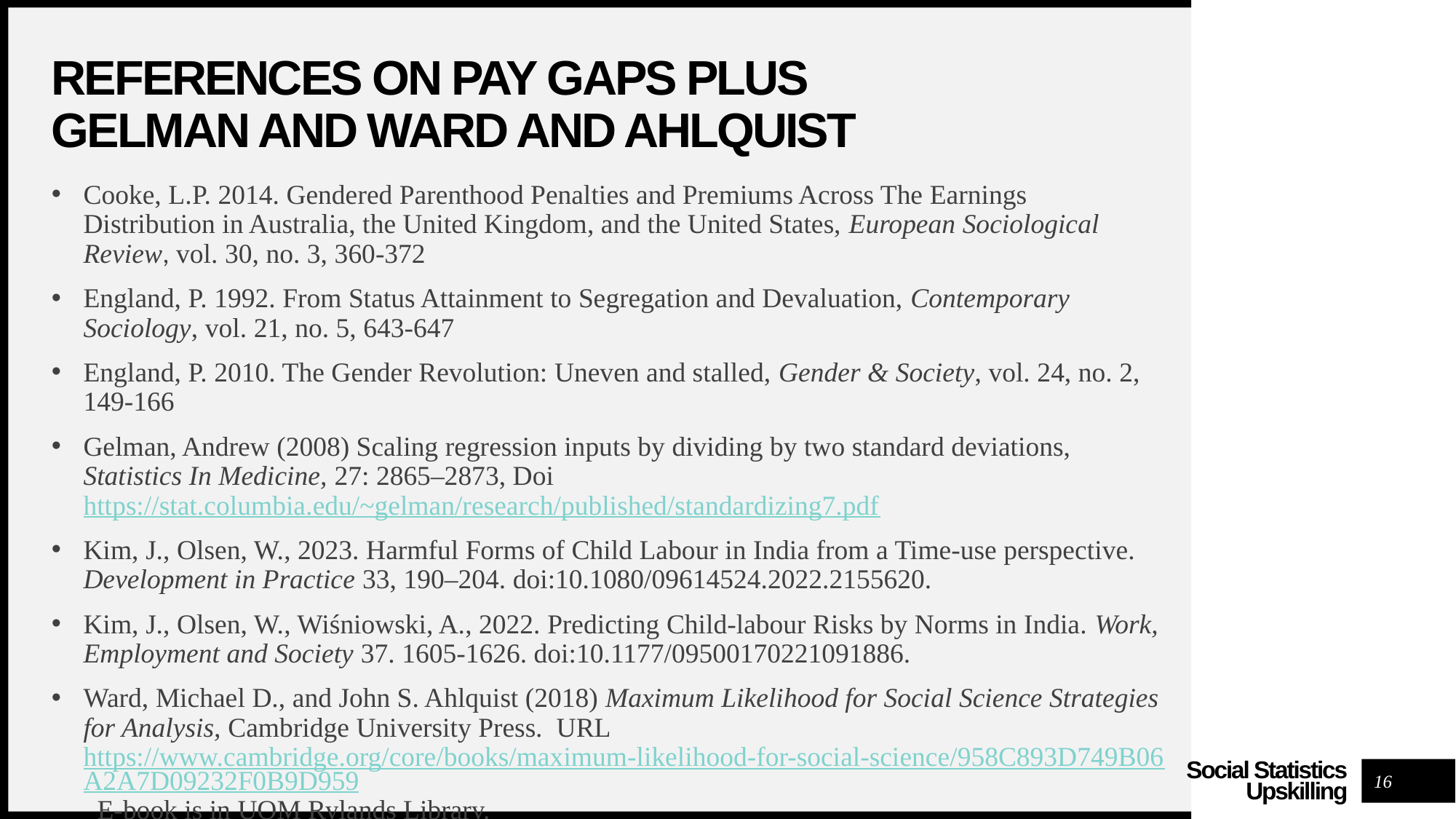

# References on pay gaps plus gelman and ward and Ahlquist
Cooke, L.P. 2014. Gendered Parenthood Penalties and Premiums Across The Earnings Distribution in Australia, the United Kingdom, and the United States, European Sociological Review, vol. 30, no. 3, 360-372
England, P. 1992. From Status Attainment to Segregation and Devaluation, Contemporary Sociology, vol. 21, no. 5, 643-647
England, P. 2010. The Gender Revolution: Uneven and stalled, Gender & Society, vol. 24, no. 2, 149-166
Gelman, Andrew (2008) Scaling regression inputs by dividing by two standard deviations, Statistics In Medicine, 27: 2865–2873, Doi https://stat.columbia.edu/~gelman/research/published/standardizing7.pdf
Kim, J., Olsen, W., 2023. Harmful Forms of Child Labour in India from a Time-use perspective. Development in Practice 33, 190–204. doi:10.1080/09614524.2022.2155620.
Kim, J., Olsen, W., Wiśniowski, A., 2022. Predicting Child-labour Risks by Norms in India. Work, Employment and Society 37. 1605-1626. doi:10.1177/09500170221091886.
Ward, Michael D., and John S. Ahlquist (2018) Maximum Likelihood for Social Science Strategies for Analysis, Cambridge University Press.  URL https://www.cambridge.org/core/books/maximum-likelihood-for-social-science/958C893D749B06A2A7D09232F0B9D959  E-book is in UOM Rylands Library.

16